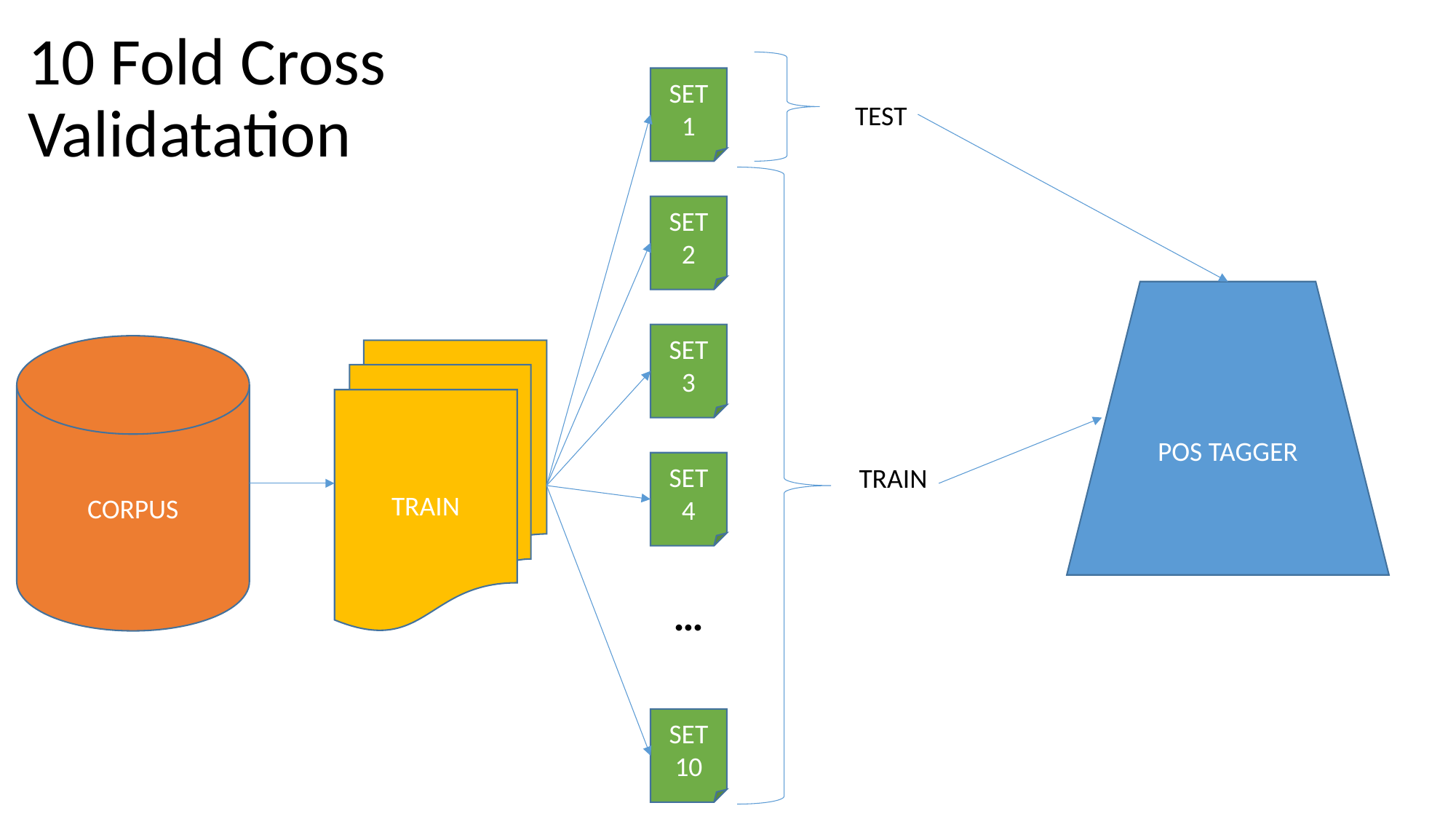

# 10 Fold Cross Validatation

SET 1
TEST

SET 2
POS TAGGER
SET 3
CORPUS
TRAIN
SET 4
TRAIN
…
SET 10